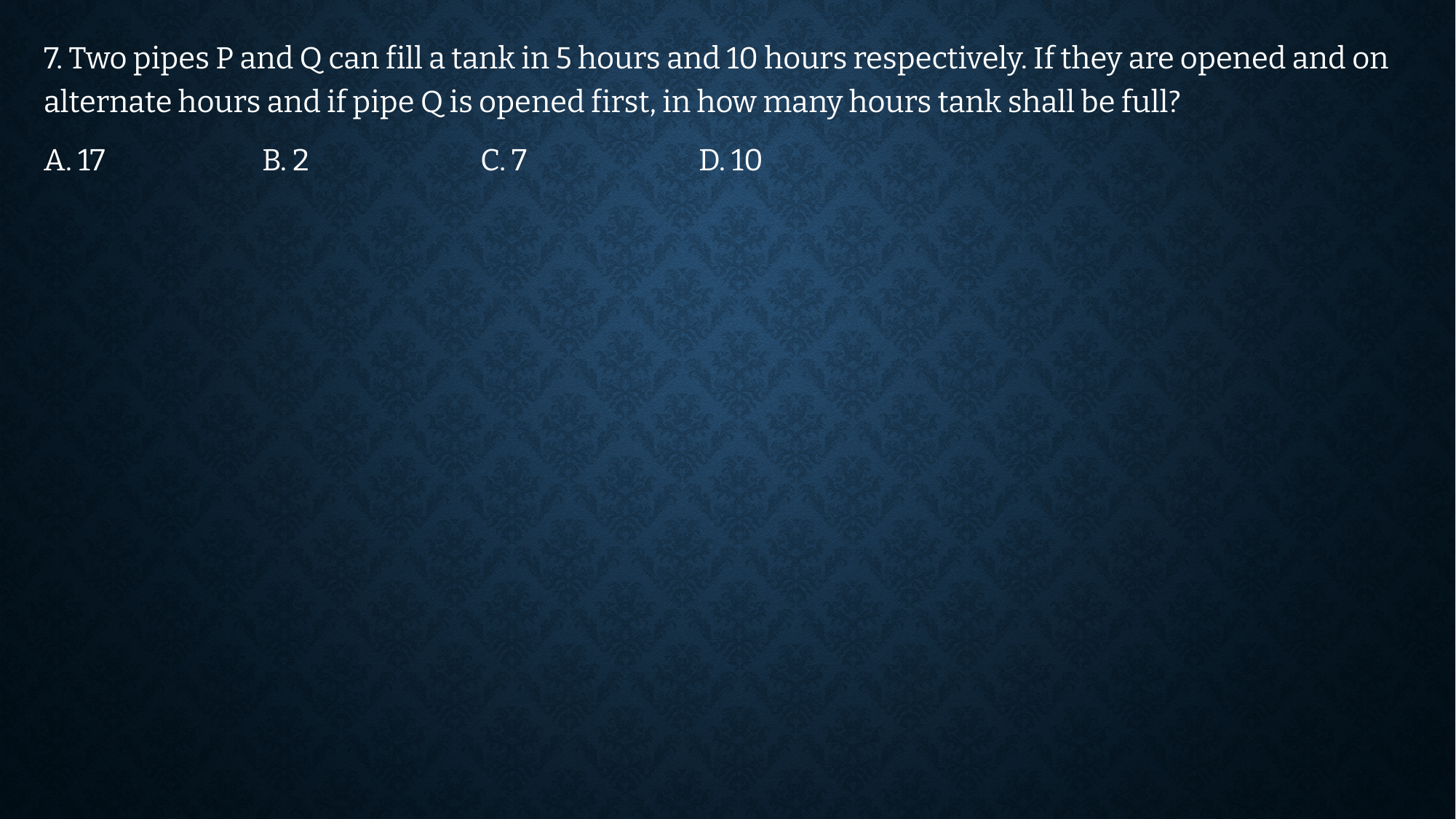

7. Two pipes P and Q can fill a tank in 5 hours and 10 hours respectively. If they are opened and on alternate hours and if pipe Q is opened first, in how many hours tank shall be full?
A. 17		B. 2		C. 7		D. 10